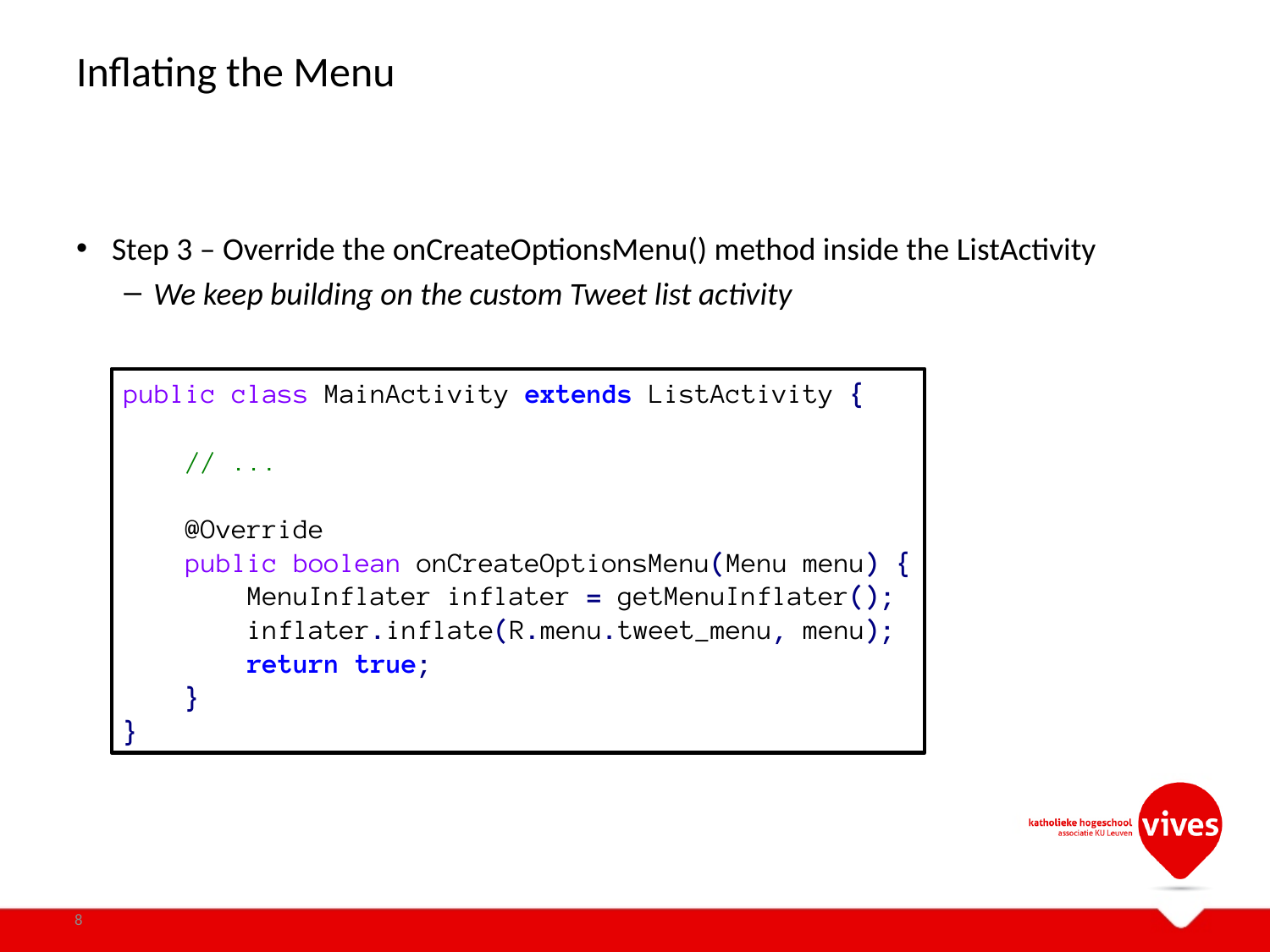

# Inflating the Menu
Step 3 – Override the onCreateOptionsMenu() method inside the ListActivity
We keep building on the custom Tweet list activity
public class MainActivity extends ListActivity {

    // ...

    @Override
    public boolean onCreateOptionsMenu(Menu menu) {
        MenuInflater inflater = getMenuInflater();
        inflater.inflate(R.menu.tweet_menu, menu);
        return true;
    }
}
8